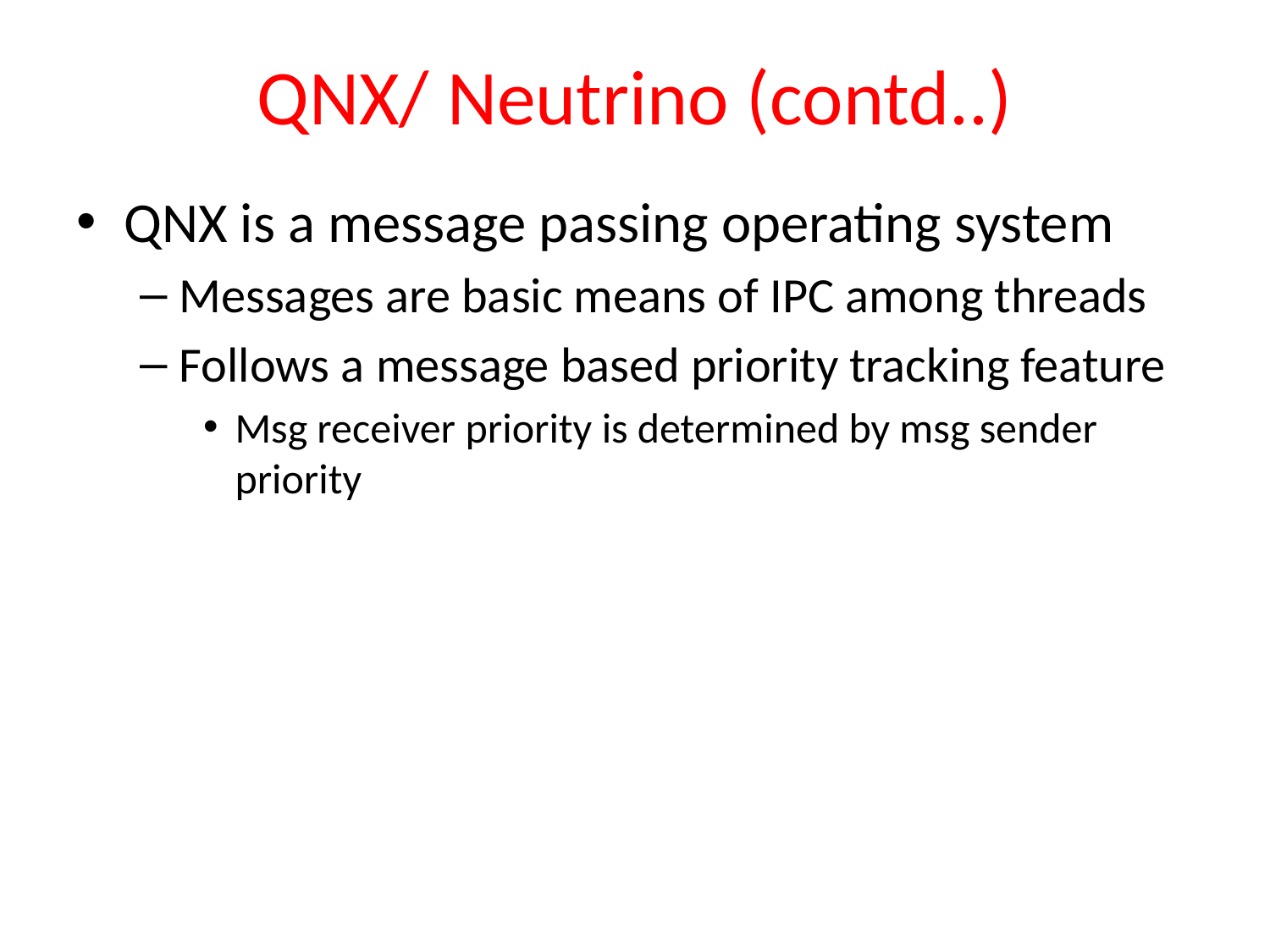

# QNX/ Neutrino (contd..)
QNX is a message passing operating system
Messages are basic means of IPC among threads
Follows a message based priority tracking feature
Msg receiver priority is determined by msg sender priority